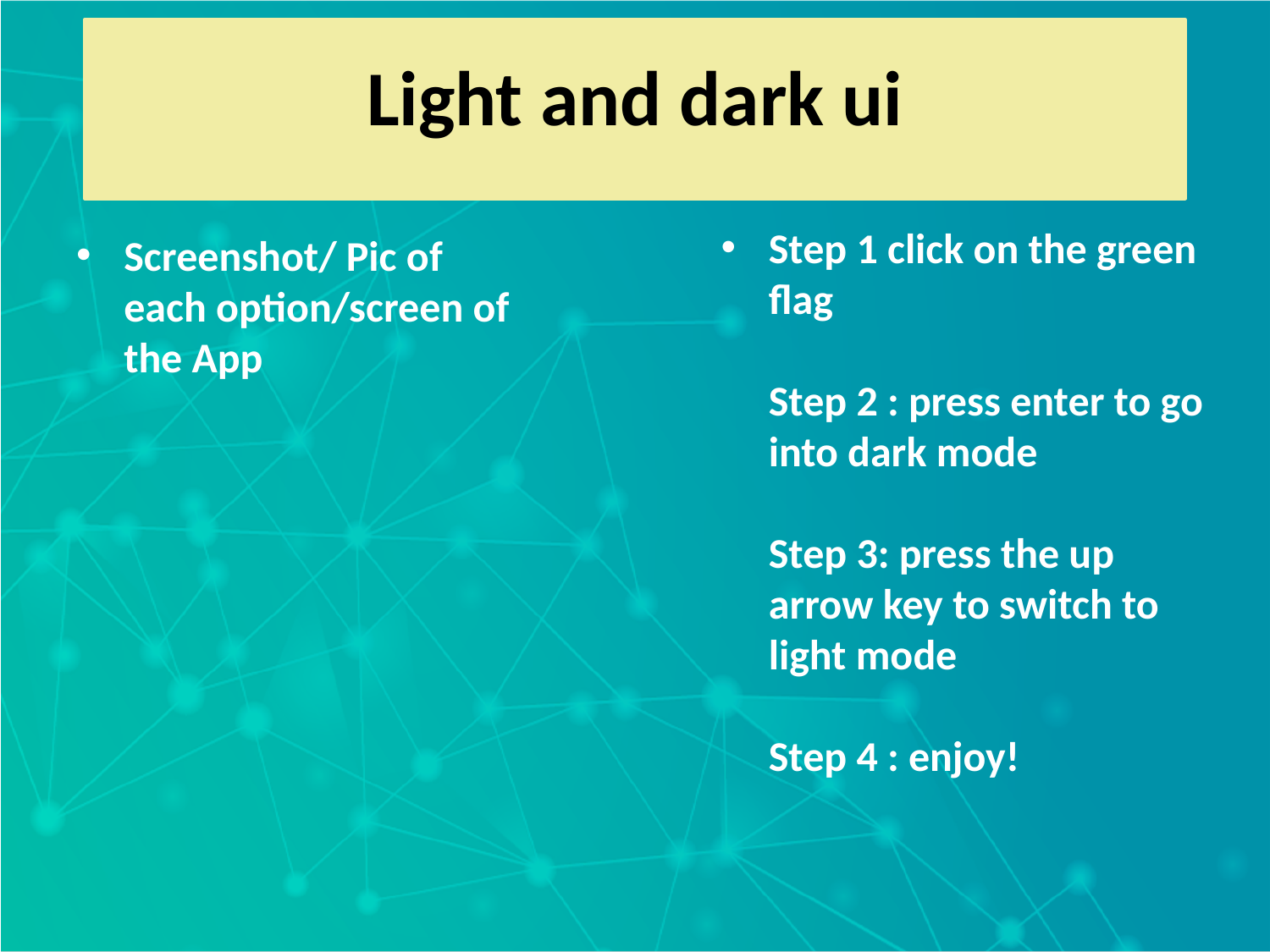

Light and dark ui

Step 1 click on the green flag
Step 2 : press enter to go into dark mode
Step 3: press the up arrow key to switch to light mode
Step 4 : enjoy!
Screenshot/ Pic of each option/screen of the App